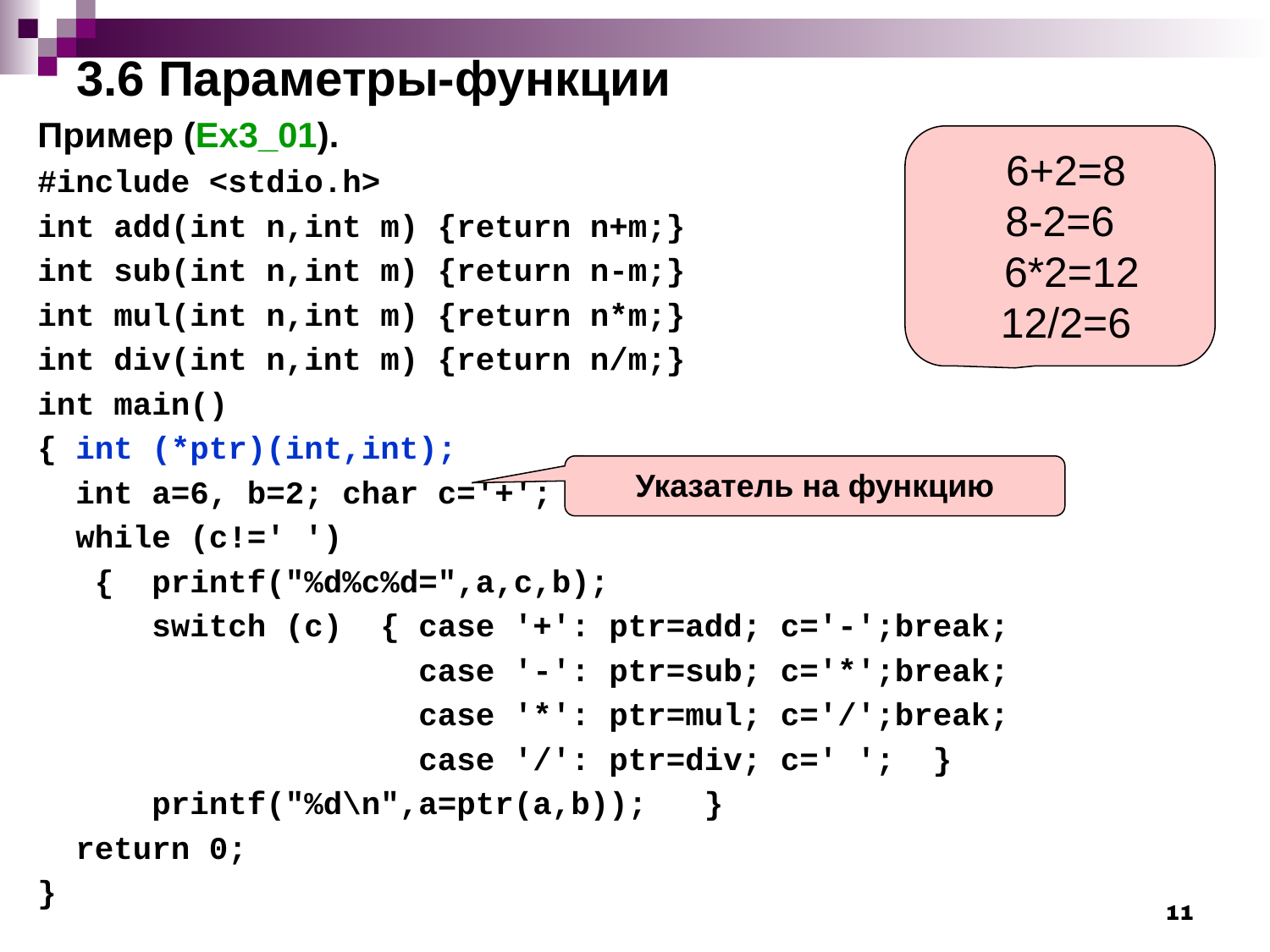

# 3.6 Параметры-функции
Пример (Ex3_01).
#include <stdio.h>
int add(int n,int m) {return n+m;}
int sub(int n,int m) {return n-m;}
int mul(int n,int m) {return n*m;}
int div(int n,int m) {return n/m;}
int main()
{ int (*ptr)(int,int);
  int a=6, b=2; char c='+';
  while (c!=' ')
   {  printf("%d%c%d=",a,c,b);
      switch (c)  { case '+': ptr=add; c='-';break;
                    case '-': ptr=sub; c='*';break;
                    case '*': ptr=mul; c='/';break;
                    case '/': ptr=div; c=' ';  }
      printf("%d\n",a=ptr(a,b));   }
  return 0;
}
 6+2=8
8-2=6
  6*2=12
 12/2=6
Указатель на функцию
11